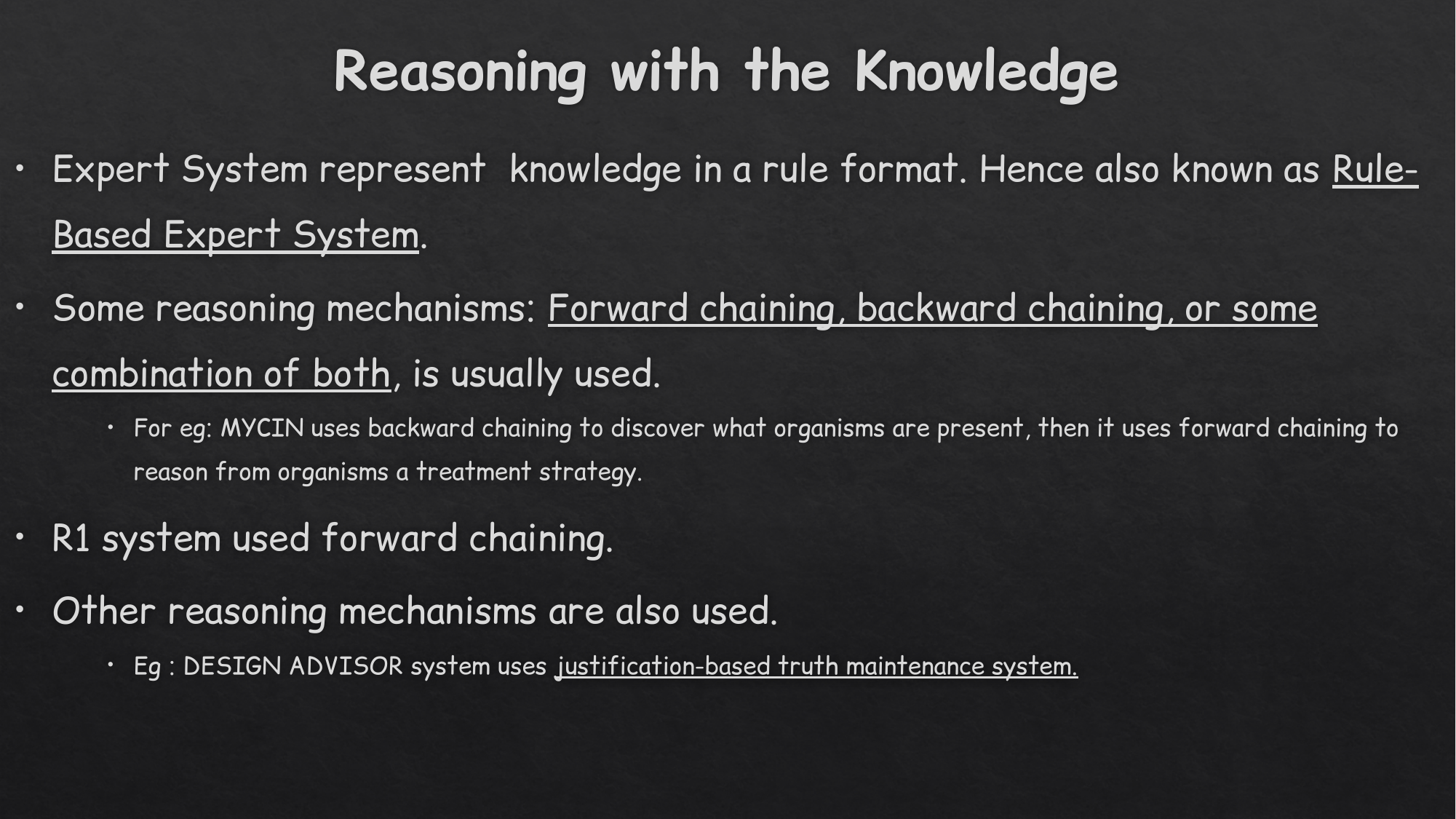

# Reasoning with the Knowledge
Expert System represent  knowledge in a rule format. Hence also known as Rule-Based Expert System.
Some reasoning mechanisms: Forward chaining, backward chaining, or some combination of both, is usually used.
For eg: MYCIN uses backward chaining to discover what organisms are present, then it uses forward chaining to reason from organisms a treatment strategy.
R1 system used forward chaining.
Other reasoning mechanisms are also used.
Eg : DESIGN ADVISOR system uses justification-based truth maintenance system.